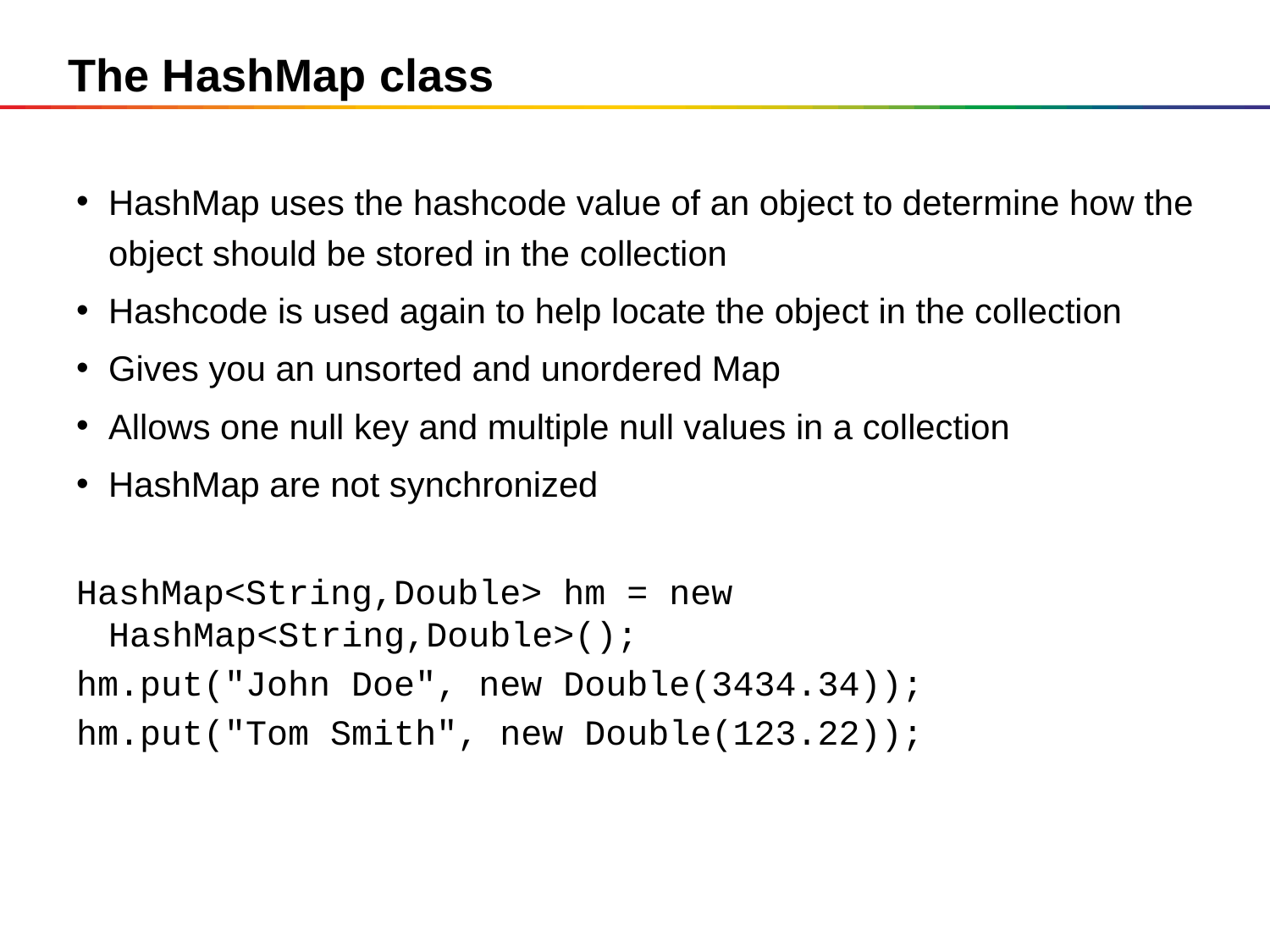

# The HashMap class
HashMap uses the hashcode value of an object to determine how the object should be stored in the collection
Hashcode is used again to help locate the object in the collection
Gives you an unsorted and unordered Map
Allows one null key and multiple null values in a collection
HashMap are not synchronized

HashMap<String,Double> hm = new 		HashMap<String,Double>();
hm.put("John Doe", new Double(3434.34));
hm.put("Tom Smith", new Double(123.22));